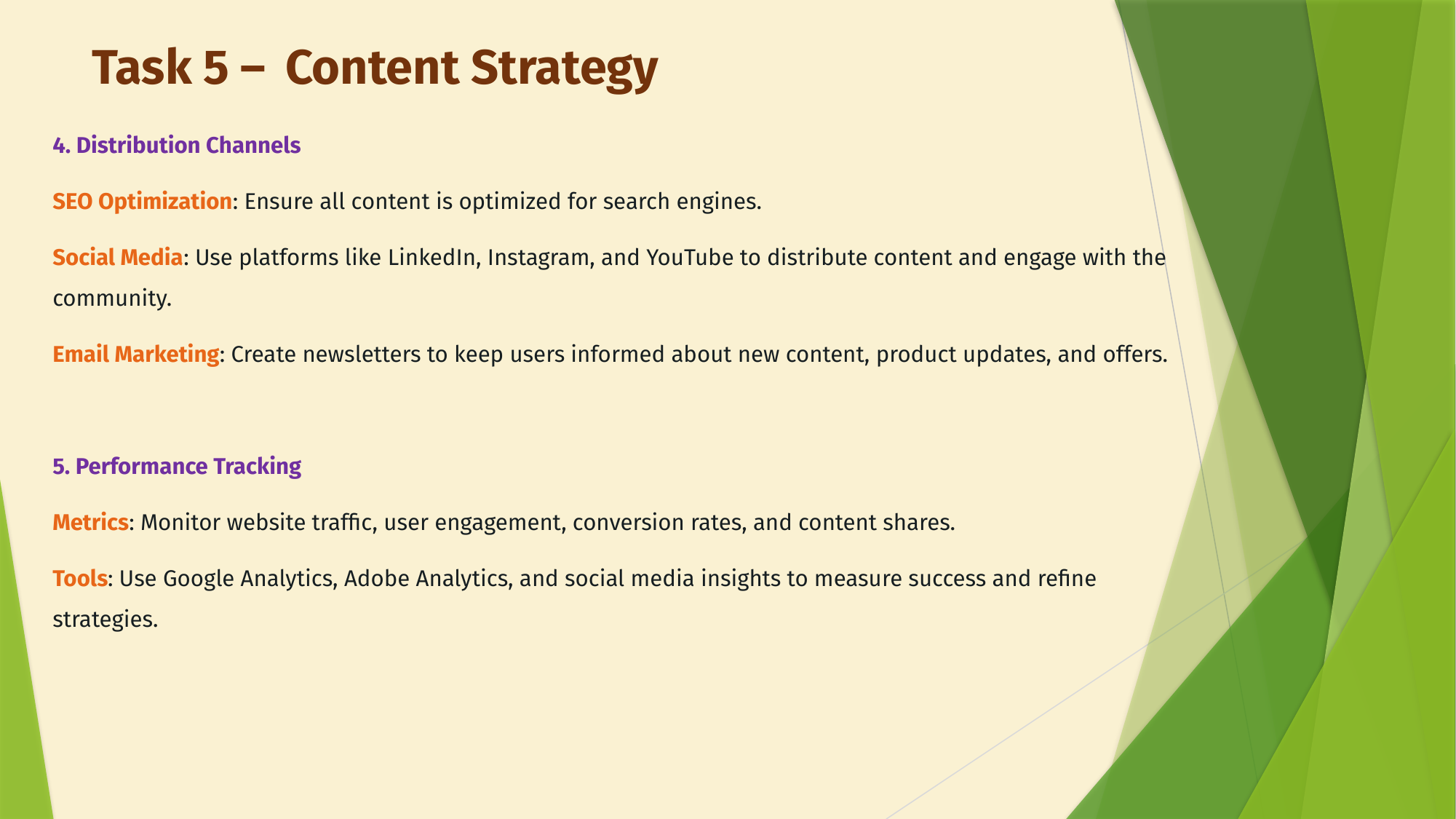

# Task 5 –  Content Strategy
4. Distribution Channels
SEO Optimization: Ensure all content is optimized for search engines.
Social Media: Use platforms like LinkedIn, Instagram, and YouTube to distribute content and engage with the community.
Email Marketing: Create newsletters to keep users informed about new content, product updates, and offers.

5. Performance Tracking
Metrics: Monitor website traffic, user engagement, conversion rates, and content shares.
Tools: Use Google Analytics, Adobe Analytics, and social media insights to measure success and refine strategies.